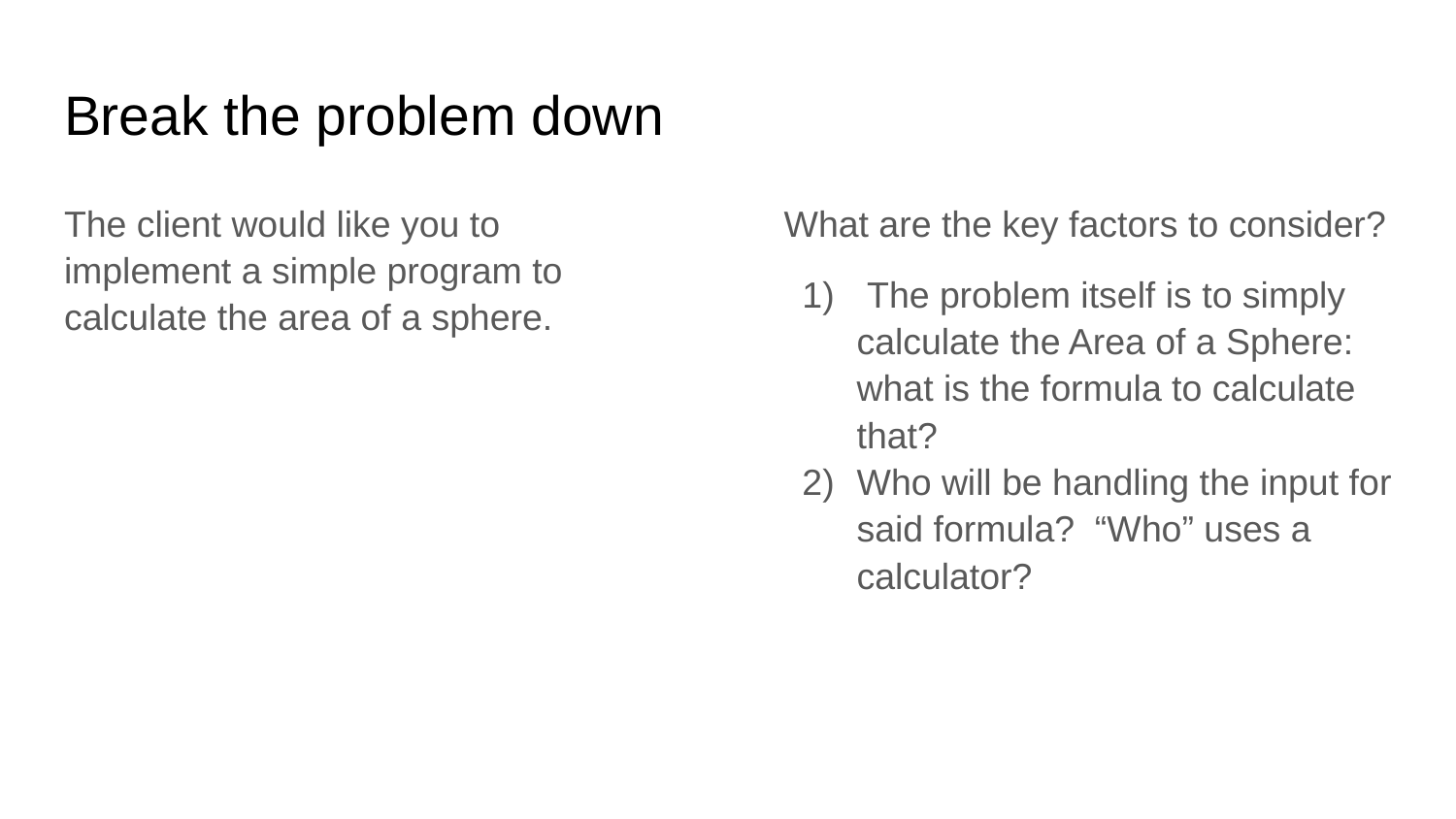

# Break the problem down
The client would like you to implement a simple program to calculate the area of a sphere.
What are the key factors to consider?
 The problem itself is to simply calculate the Area of a Sphere:  what is the formula to calculate that?
Who will be handling the input for said formula?  “Who” uses a calculator?